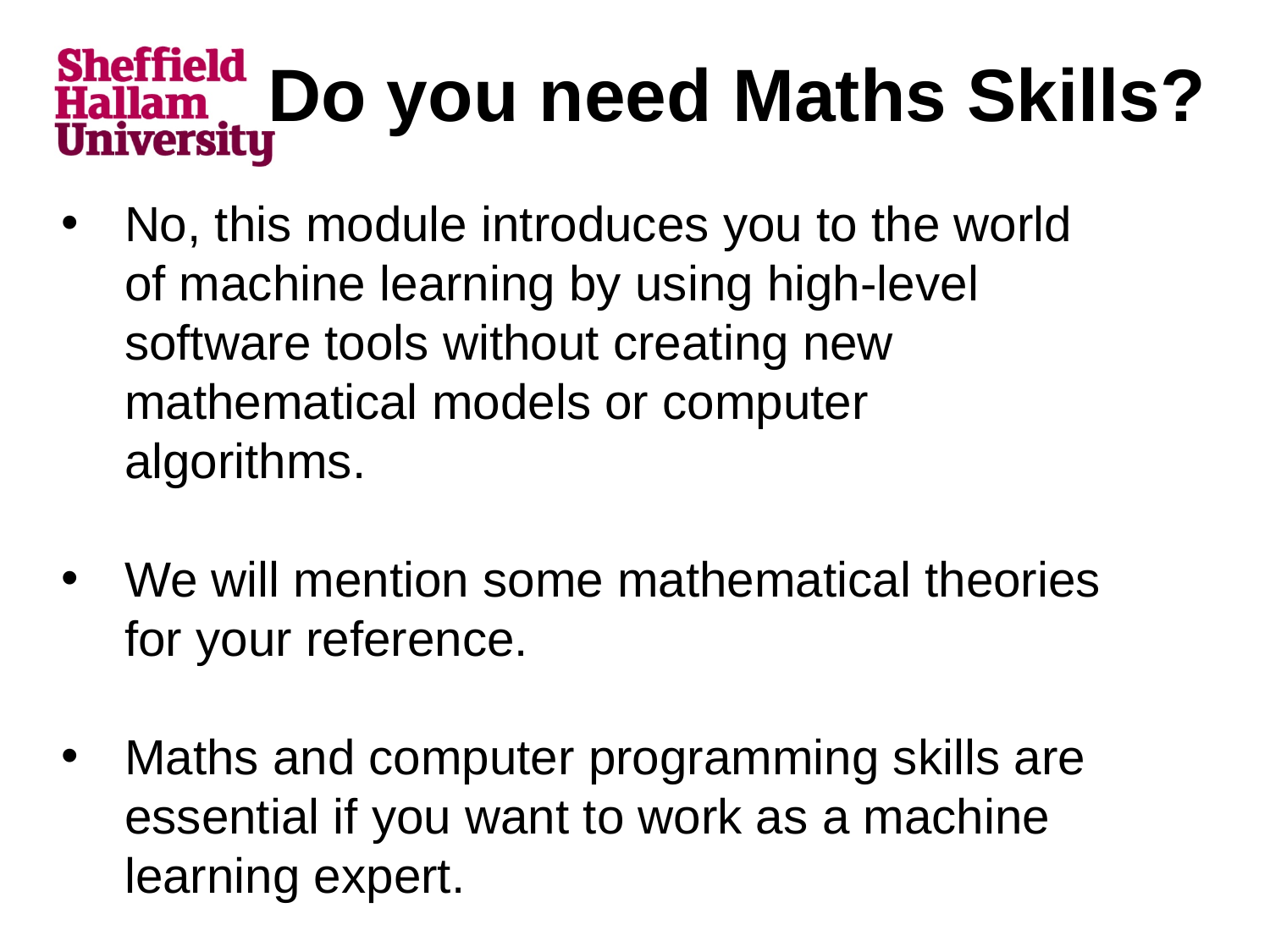

# Do you need Maths Skills?
No, this module introduces you to the world of machine learning by using high-level software tools without creating new mathematical models or computer algorithms.

We will mention some mathematical theories for your reference.

Maths and computer programming skills are essential if you want to work as a machine learning expert.